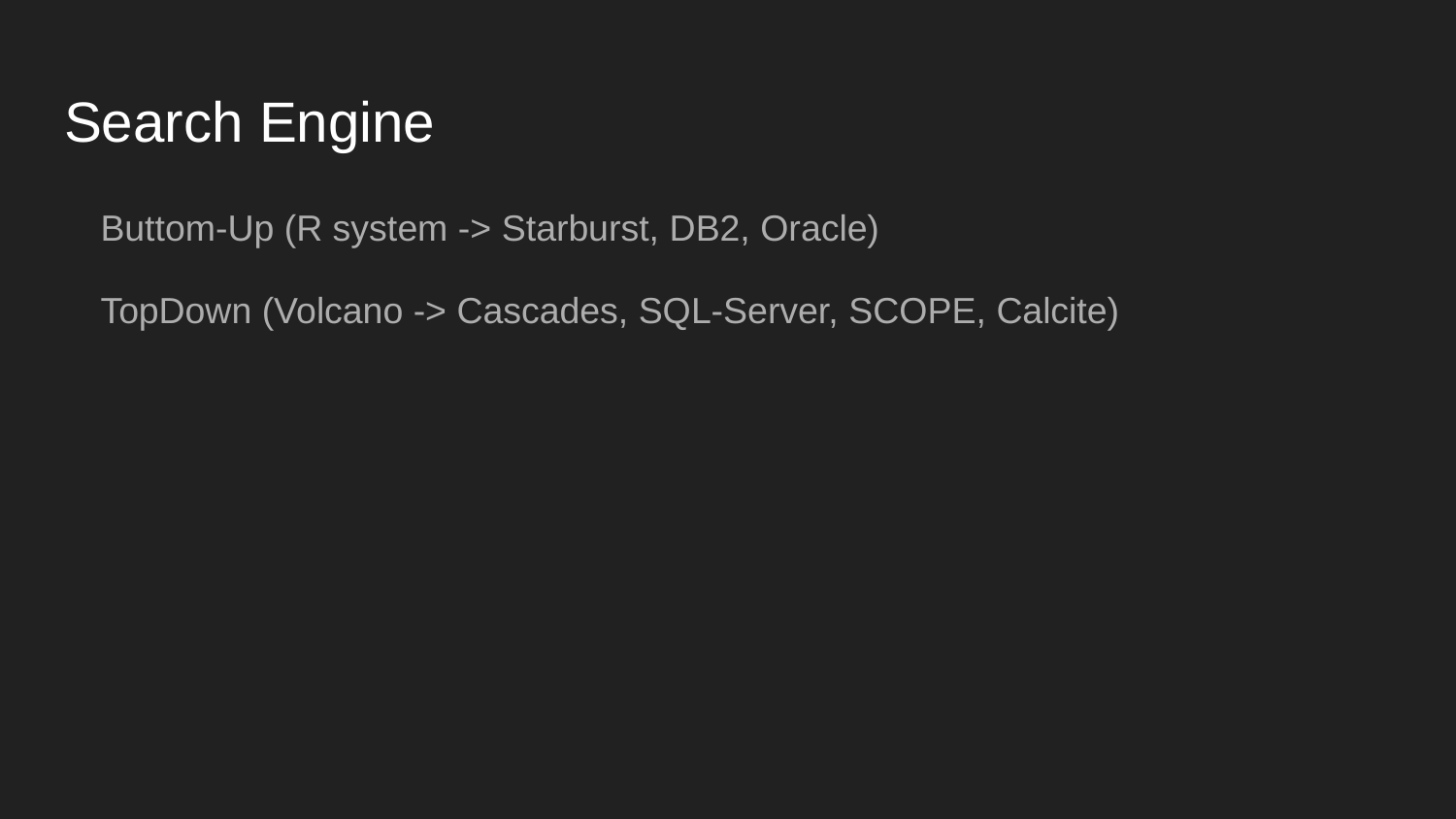

# Search Engine
Buttom-Up (R system -> Starburst, DB2, Oracle)
TopDown (Volcano -> Cascades, SQL-Server, SCOPE, Calcite)